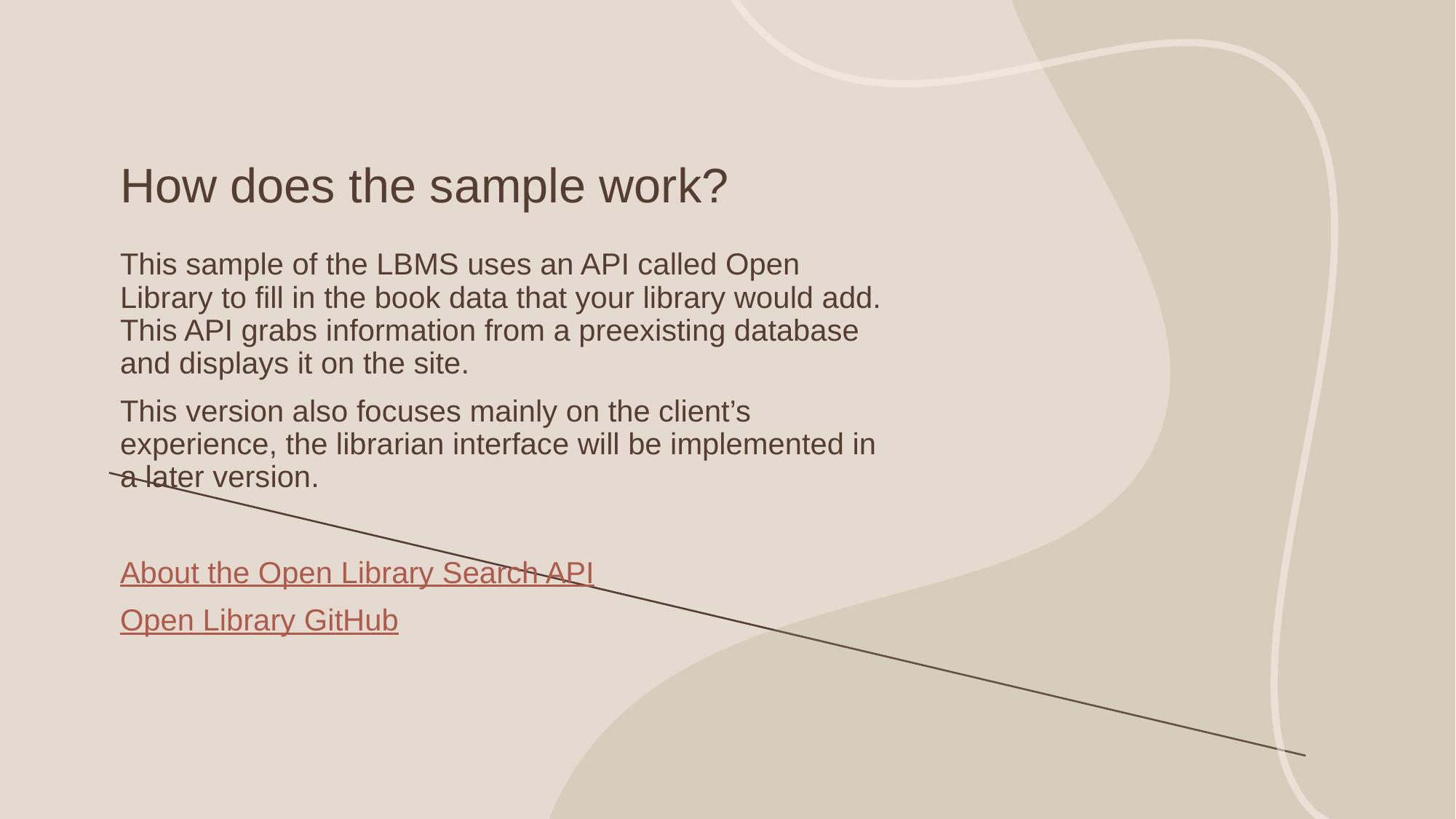

# How does the sample work?
This sample of the LBMS uses an API called Open Library to fill in the book data that your library would add. This API grabs information from a preexisting database and displays it on the site.
This version also focuses mainly on the client’s experience, the librarian interface will be implemented in a later version.

About the Open Library Search API
Open Library GitHub